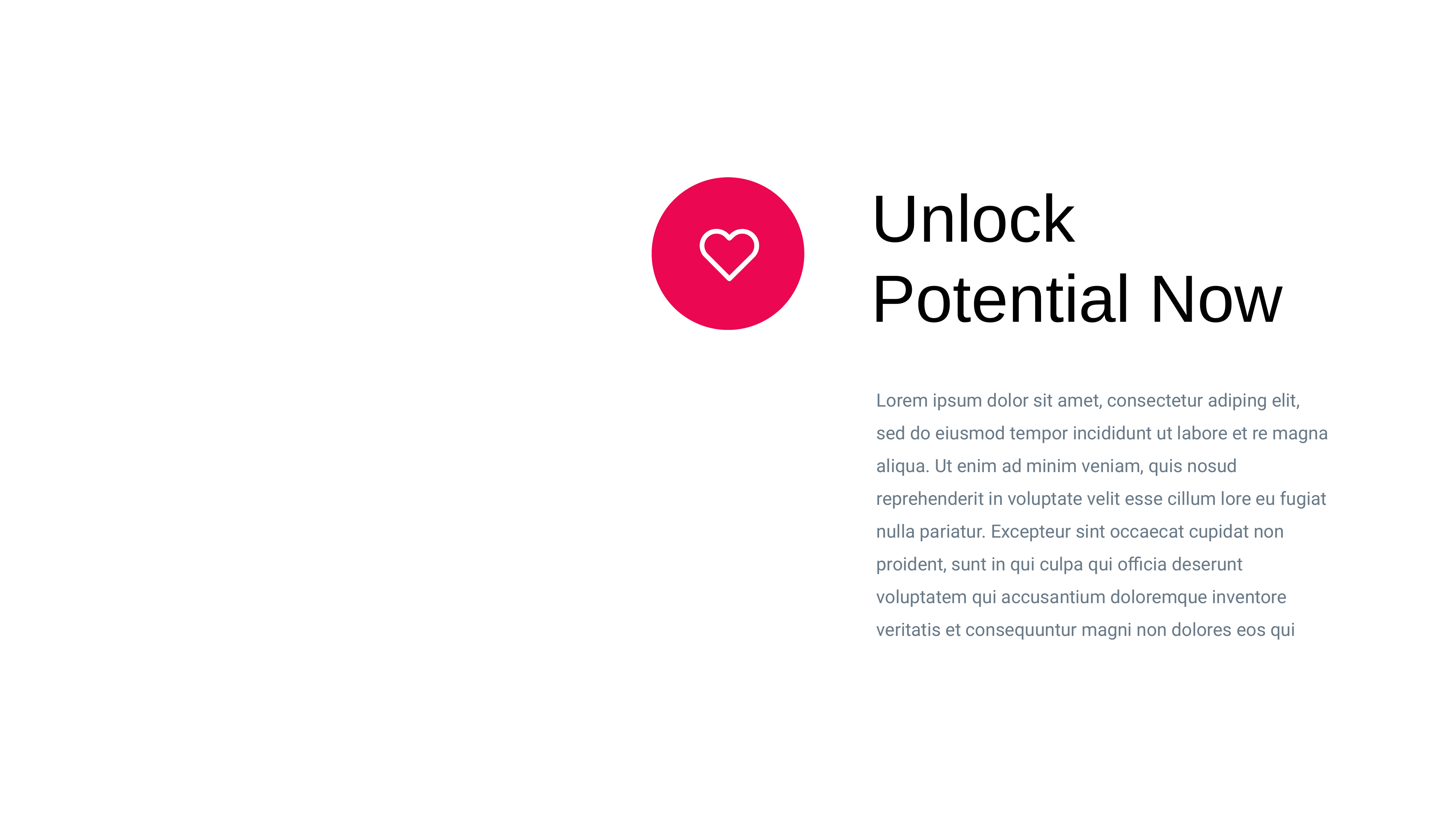

Unlock Potential Now

Lorem ipsum dolor sit amet, consectetur adiping elit, sed do eiusmod tempor incididunt ut labore et re magna aliqua. Ut enim ad minim veniam, quis nosud reprehenderit in voluptate velit esse cillum lore eu fugiat nulla pariatur. Excepteur sint occaecat cupidat non proident, sunt in qui culpa qui officia deserunt voluptatem qui accusantium doloremque inventore veritatis et consequuntur magni non dolores eos qui